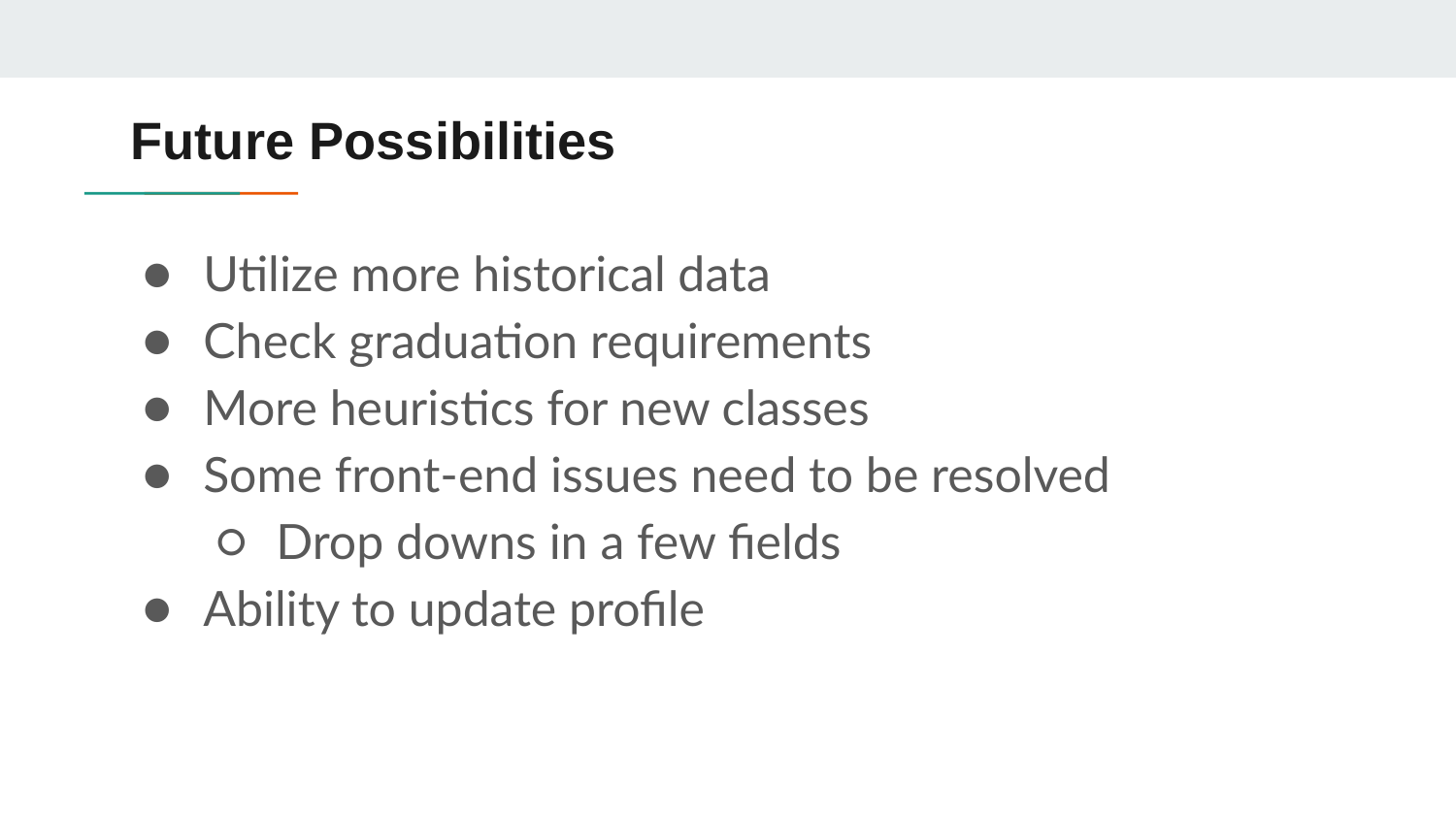

# Future Possibilities
Utilize more historical data
Check graduation requirements
More heuristics for new classes
Some front-end issues need to be resolved
Drop downs in a few fields
Ability to update profile